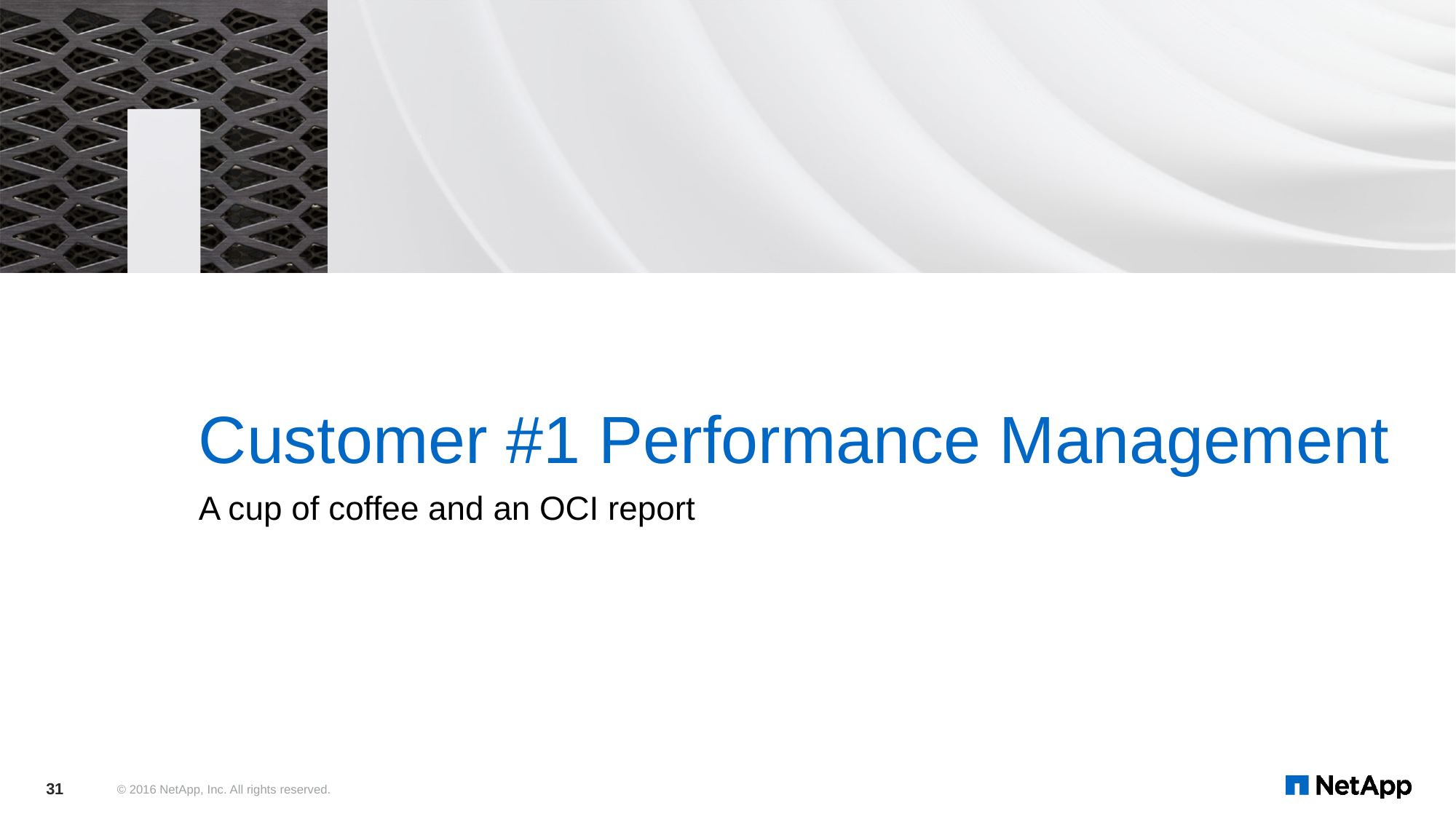

# Customer #1 Performance Management
A cup of coffee and an OCI report
31
© 2016 NetApp, Inc. All rights reserved.